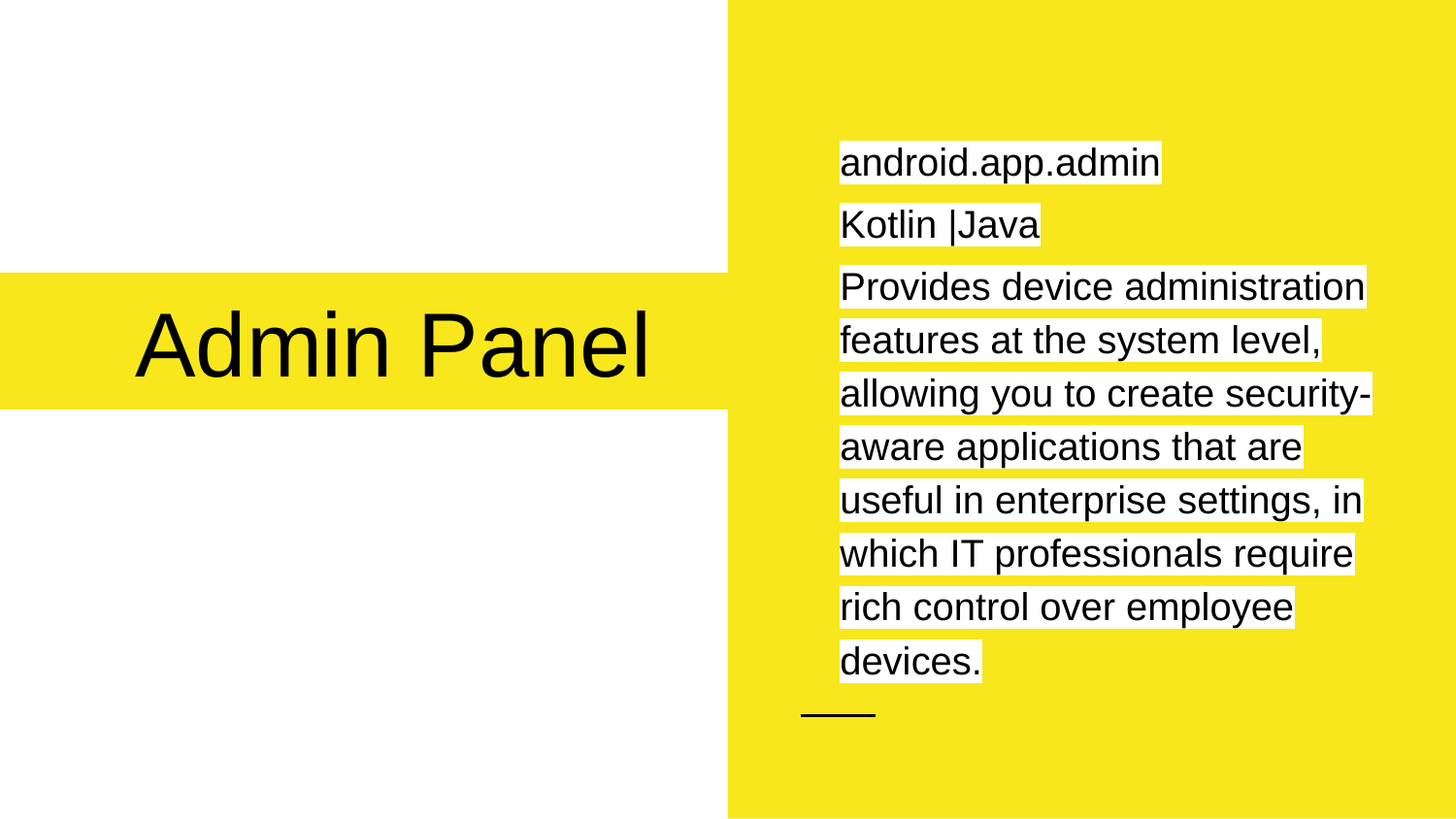

android.app.admin
Kotlin |Java
Provides device administration features at the system level, allowing you to create security-aware applications that are useful in enterprise settings, in which IT professionals require rich control over employee devices.

# Admin Panel